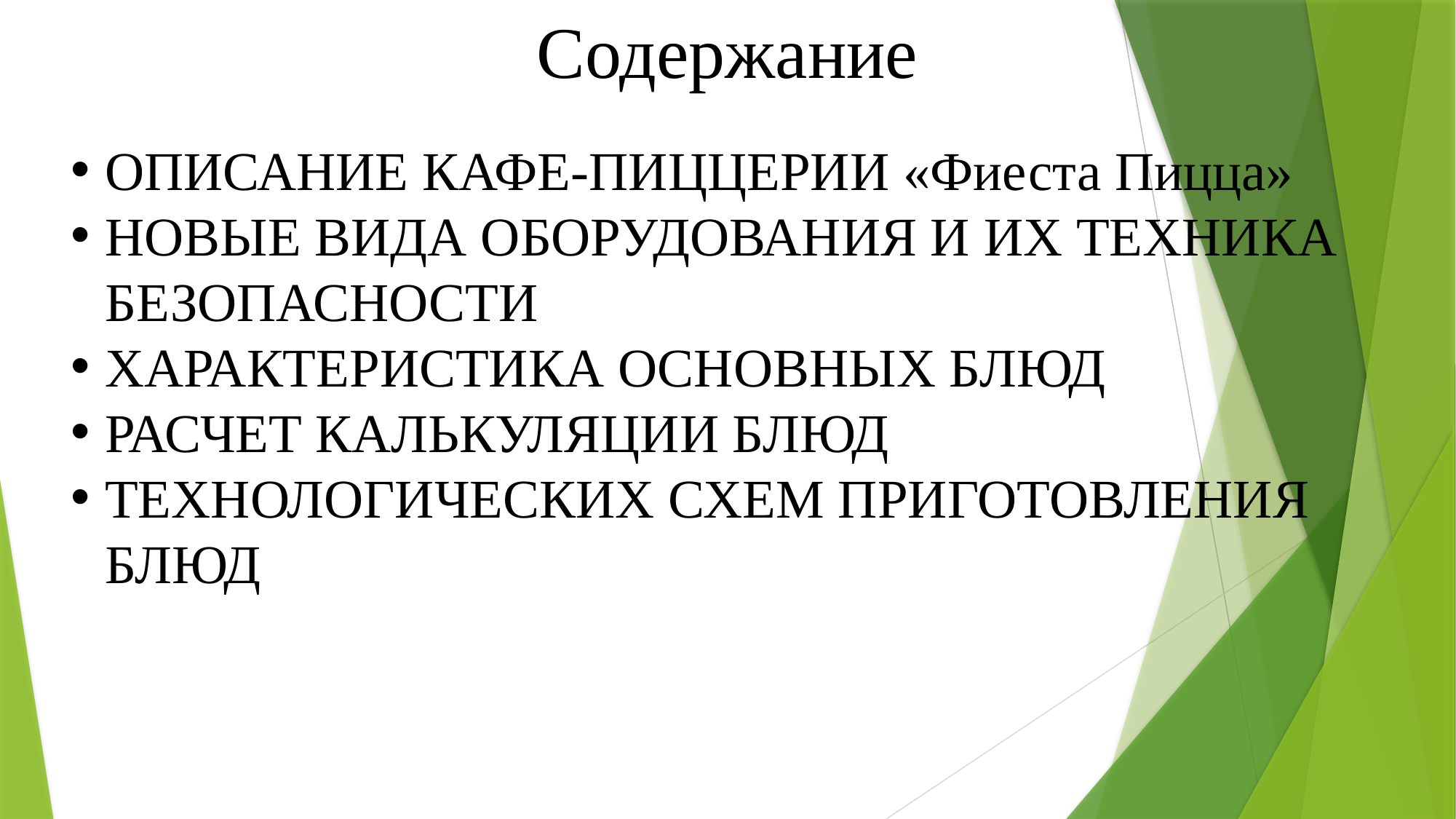

# Содержание
ОПИСАНИЕ КАФЕ-ПИЦЦЕРИИ «Фиеста Пицца»
НОВЫЕ ВИДА ОБОРУДОВАНИЯ И ИХ ТЕХНИКА БЕЗОПАСНОСТИ
ХАРАКТЕРИСТИКА ОСНОВНЫХ БЛЮД
РАСЧЕТ КАЛЬКУЛЯЦИИ БЛЮД
ТЕХНОЛОГИЧЕСКИХ СХЕМ ПРИГОТОВЛЕНИЯ БЛЮД